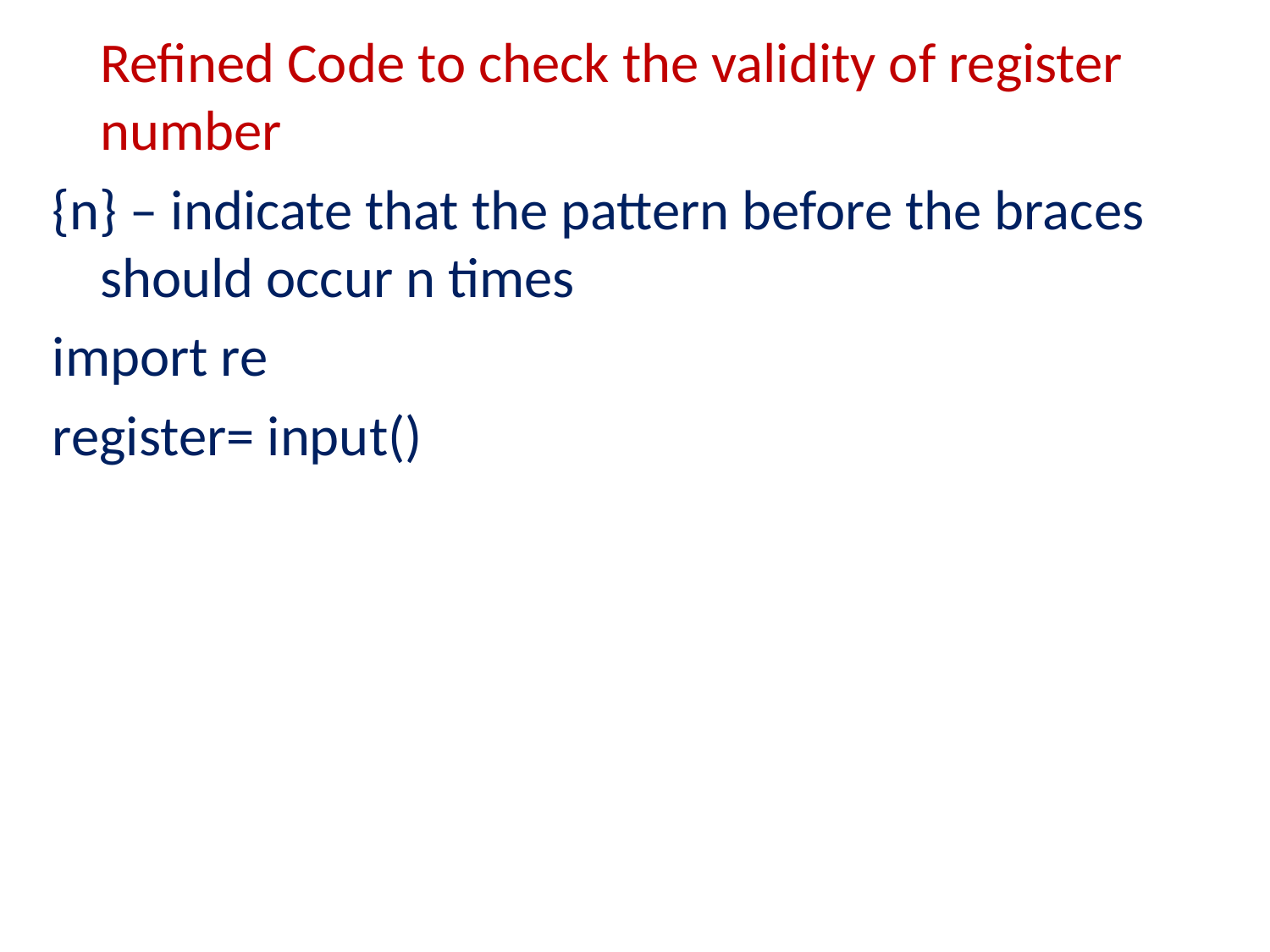

Refined Code to check the validity of register number
{n} – indicate that the pattern before the braces should occur n times
import re
register= input()